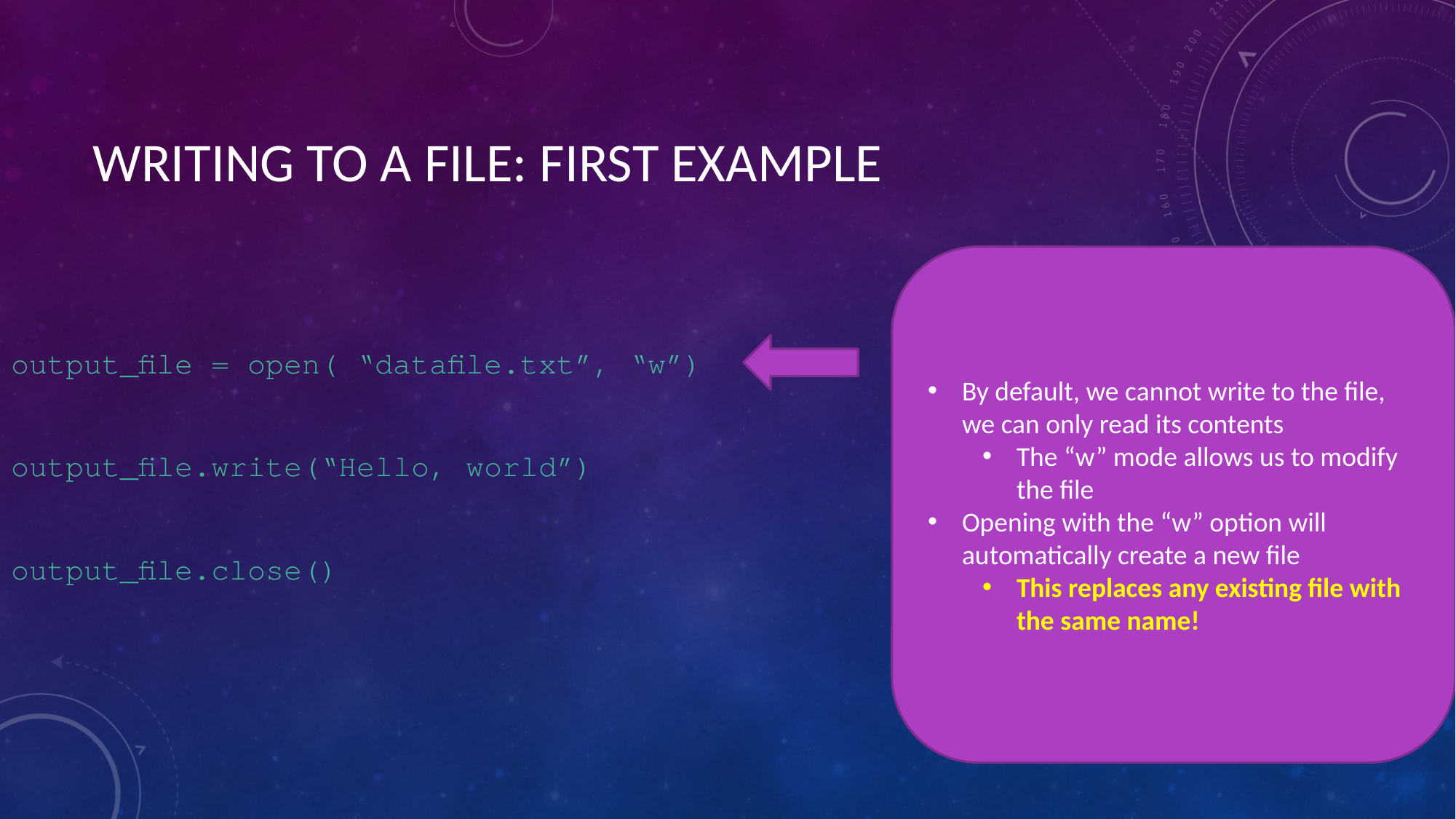

# Writing to a file: first example
By default, we cannot write to the file, we can only read its contents
The “w” mode allows us to modify the file
Opening with the “w” option will automatically create a new file
This replaces any existing file with the same name!
output_file = open( “datafile.txt”, “w”)

output_file.write(“Hello, world”)

output_file.close()